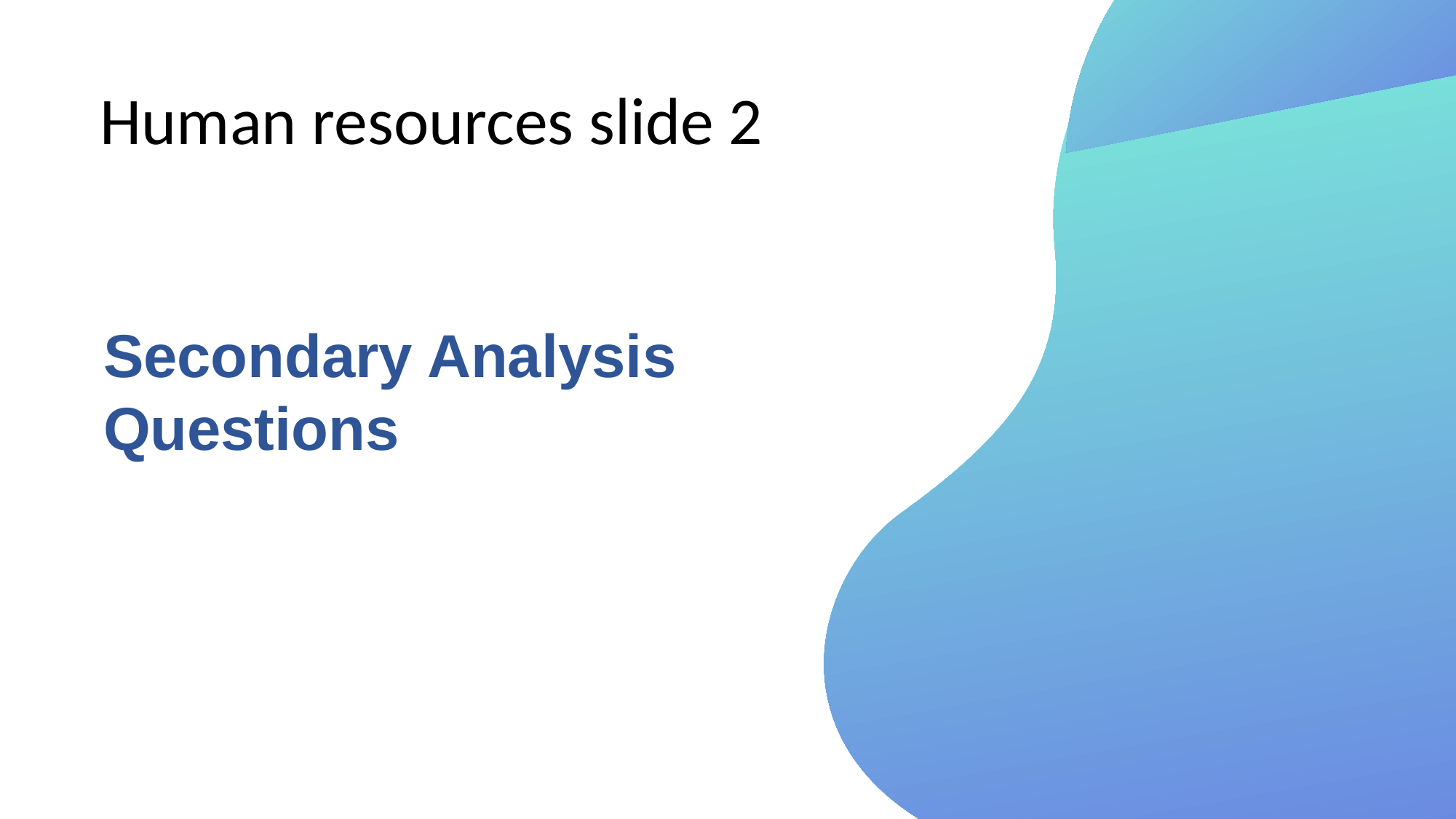

# Human resources slide 2
Secondary Analysis
Questions